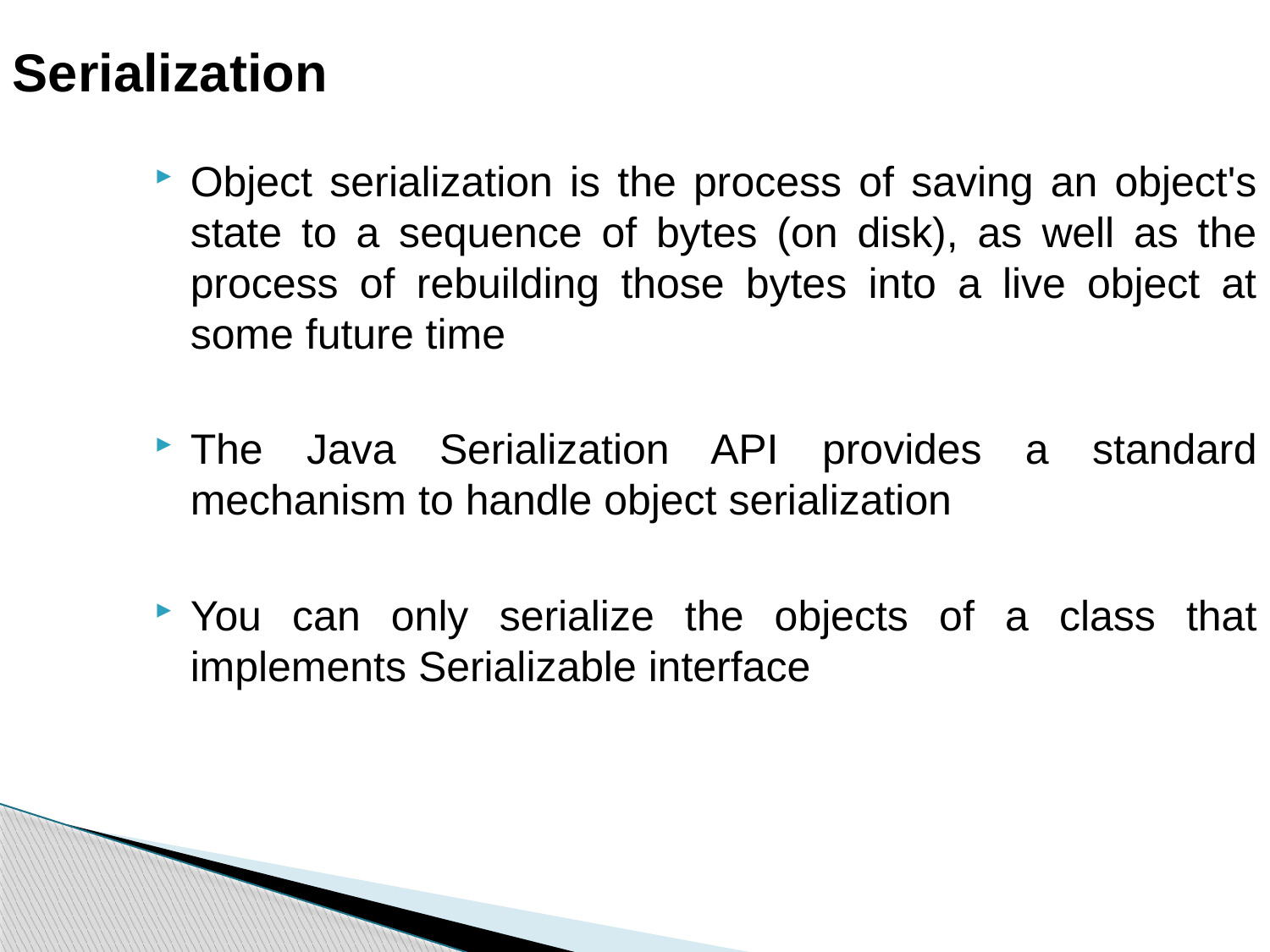

Serialization
Object serialization is the process of saving an object's state to a sequence of bytes (on disk), as well as the process of rebuilding those bytes into a live object at some future time

The Java Serialization API provides a standard mechanism to handle object serialization

You can only serialize the objects of a class that implements Serializable interface